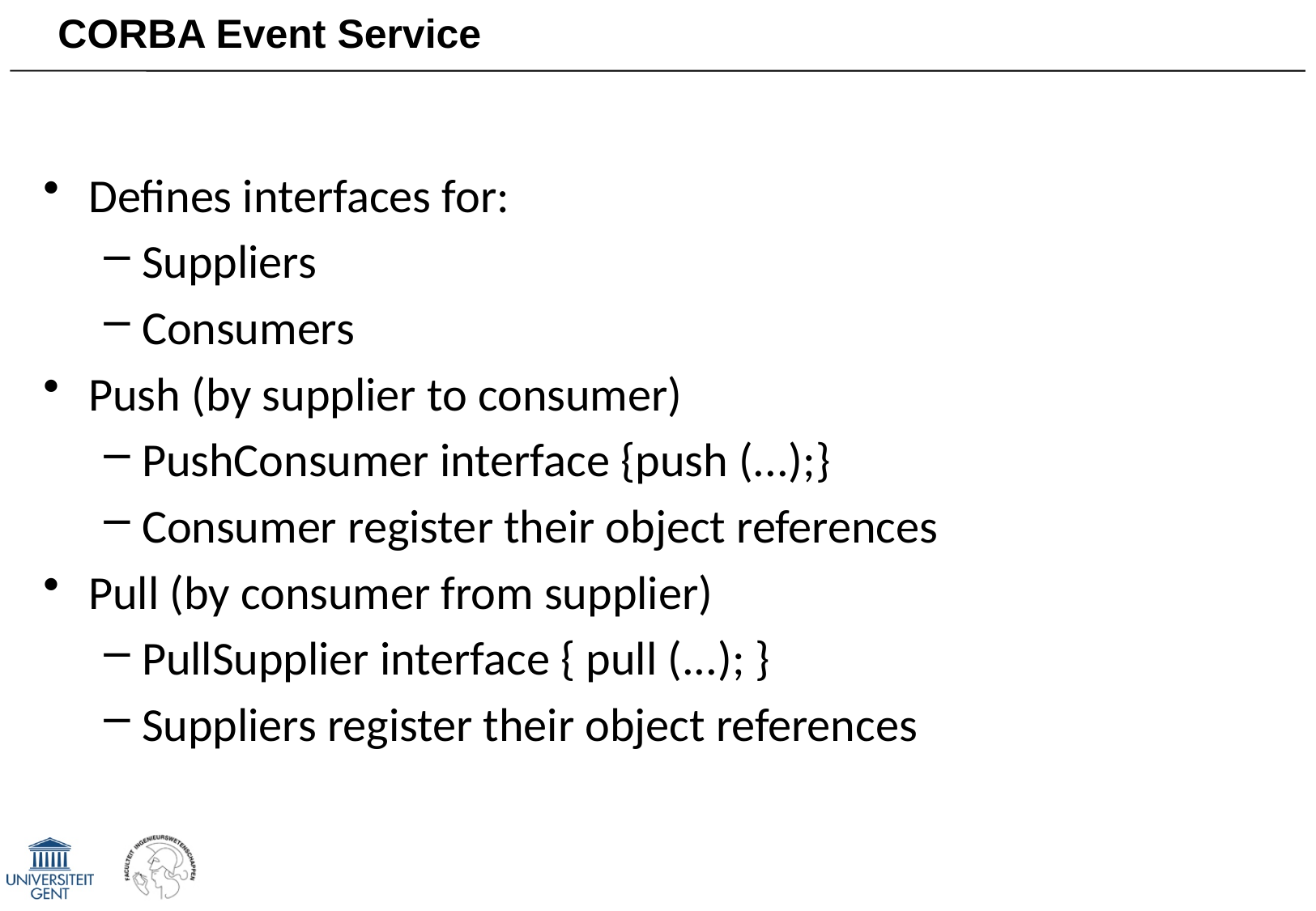

# CORBA Event Service
Defines interfaces for:
Suppliers
Consumers
Push (by supplier to consumer)
PushConsumer interface {push (...);}
Consumer register their object references
Pull (by consumer from supplier)
PullSupplier interface { pull (...); }
Suppliers register their object references